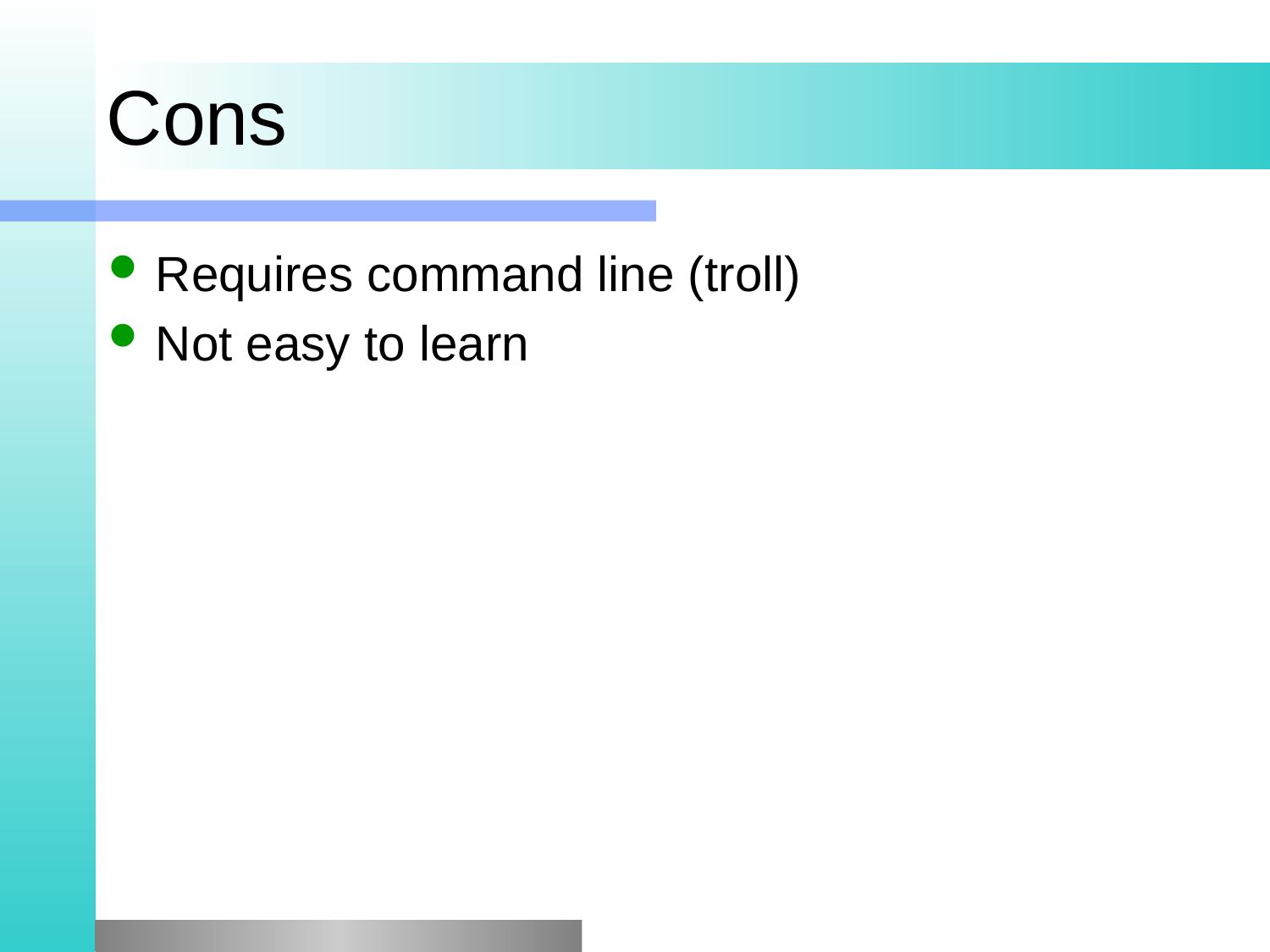

# Cons
Requires command line (troll)
Not easy to learn